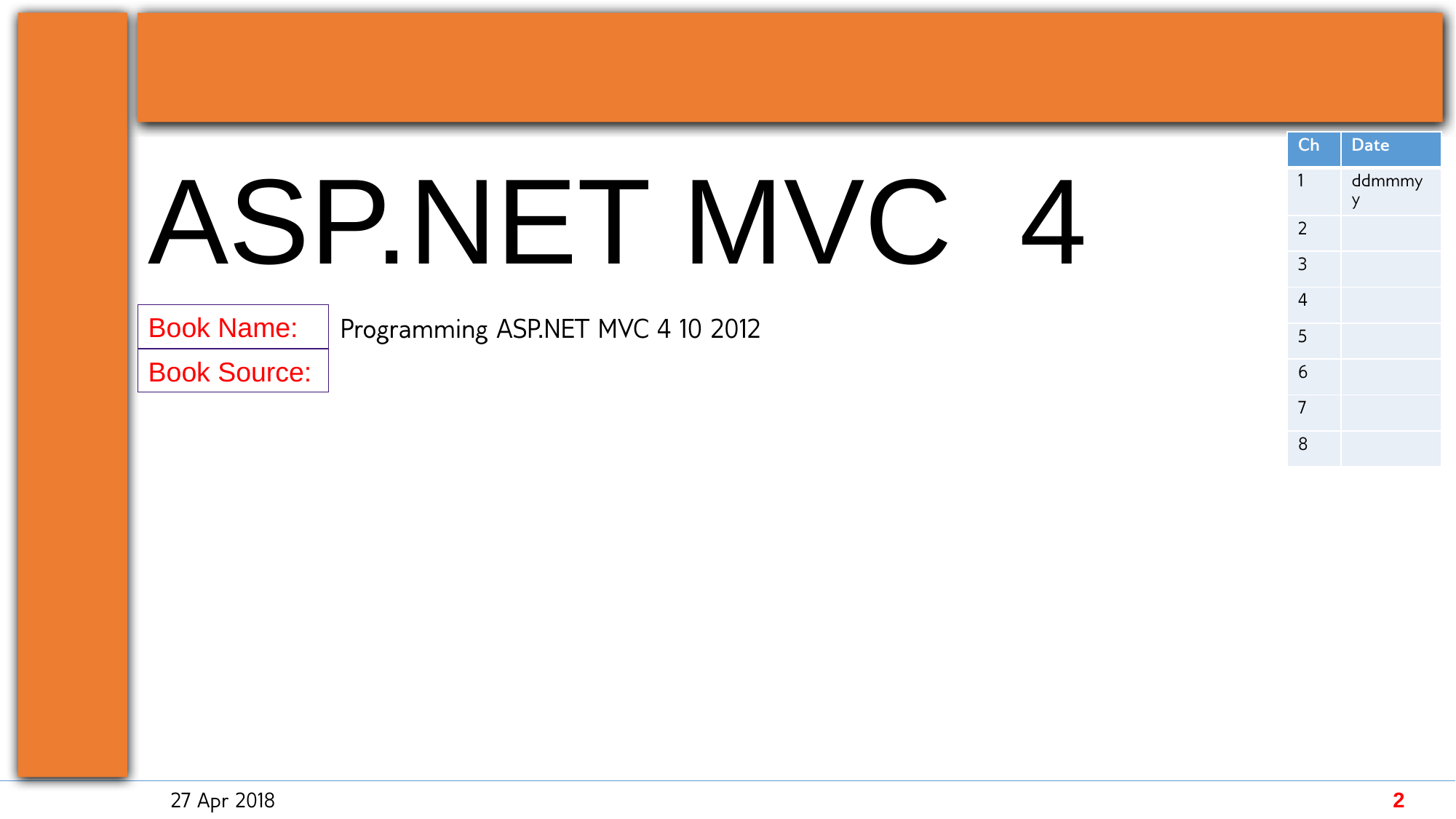

ASP.NET MVC  4
| Ch | Date |
| --- | --- |
| 1 | ddmmmyy |
| 2 |  |
| 3 |  |
| 4 |  |
| 5 |  |
| 6 |  |
| 7 |  |
| 8 |  |
Programming ASP.NET MVC 4 10 2012

27 Apr 2018
2